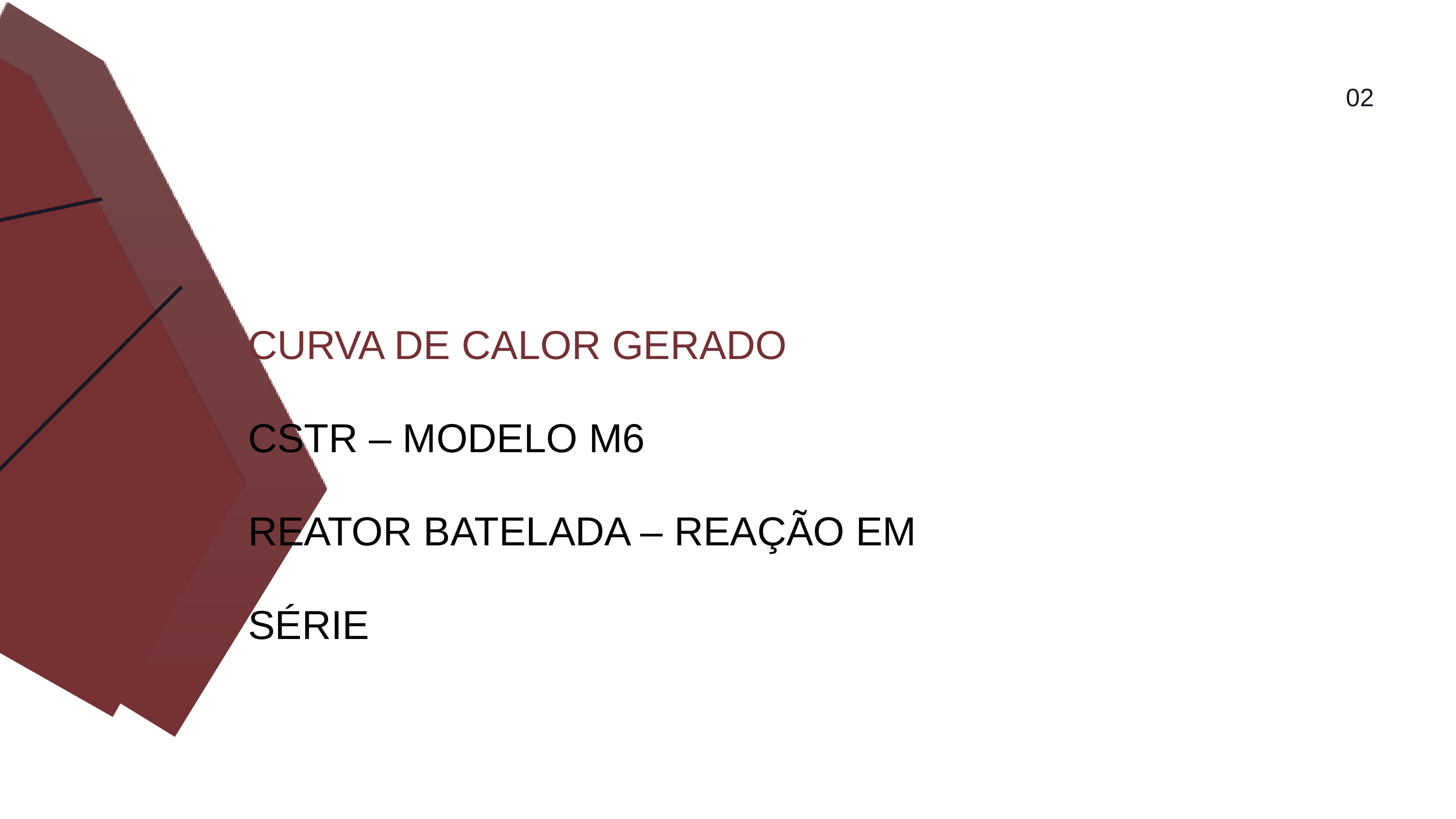

02

CURVA DE CALOR GERADO
CSTR – MODELO M6
REATOR BATELADA – REAÇÃO EM SÉRIE